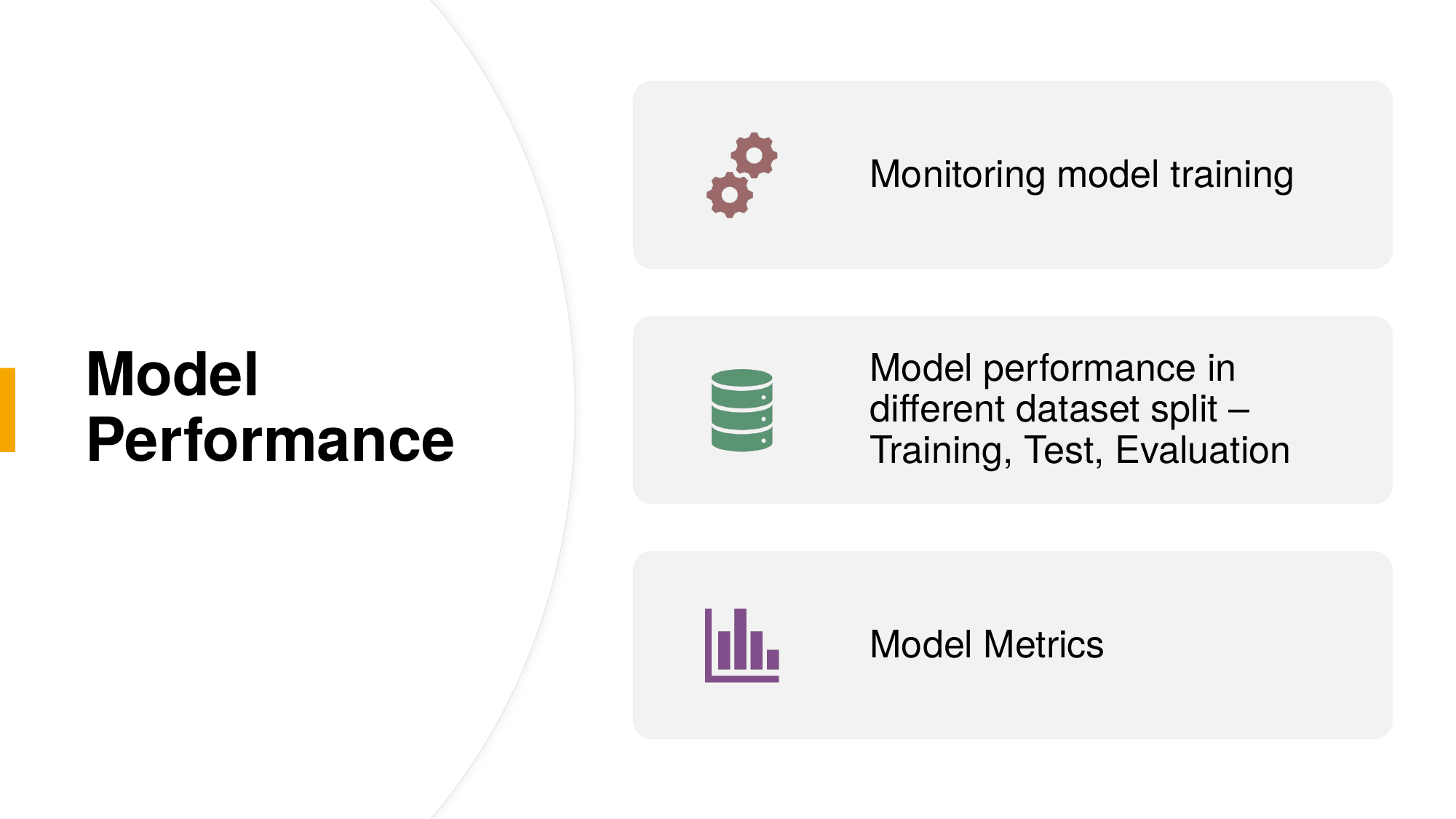

Monitoring model training
Model performance in different dataset split – Training, Test, Evaluation
Model Metrics
# Model Performance